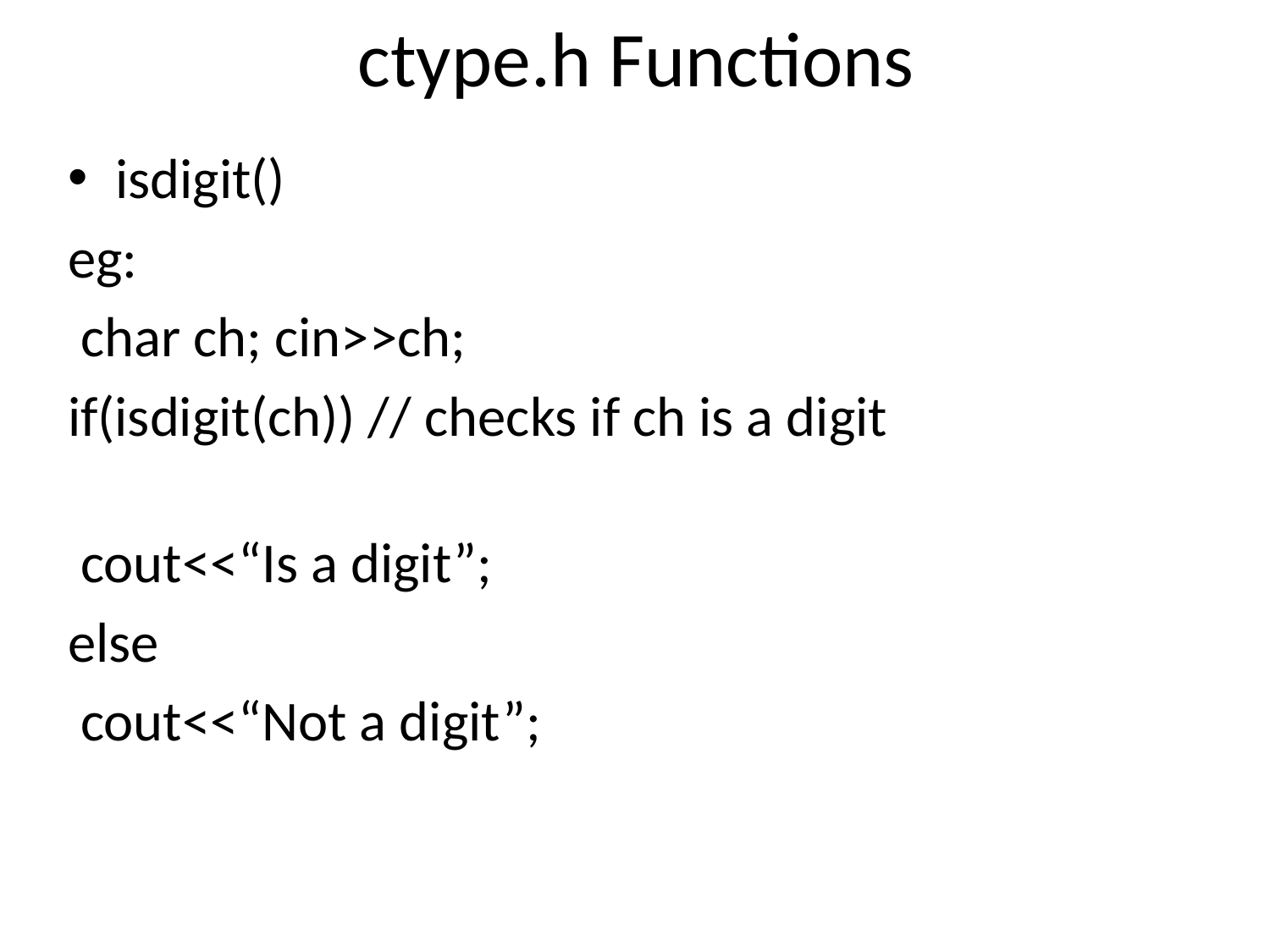

# ctype.h Functions
isdigit()
eg:
 char ch; cin>>ch;
if(isdigit(ch)) // checks if ch is a digit
 cout<<“Is a digit”;
else
 cout<<“Not a digit”;